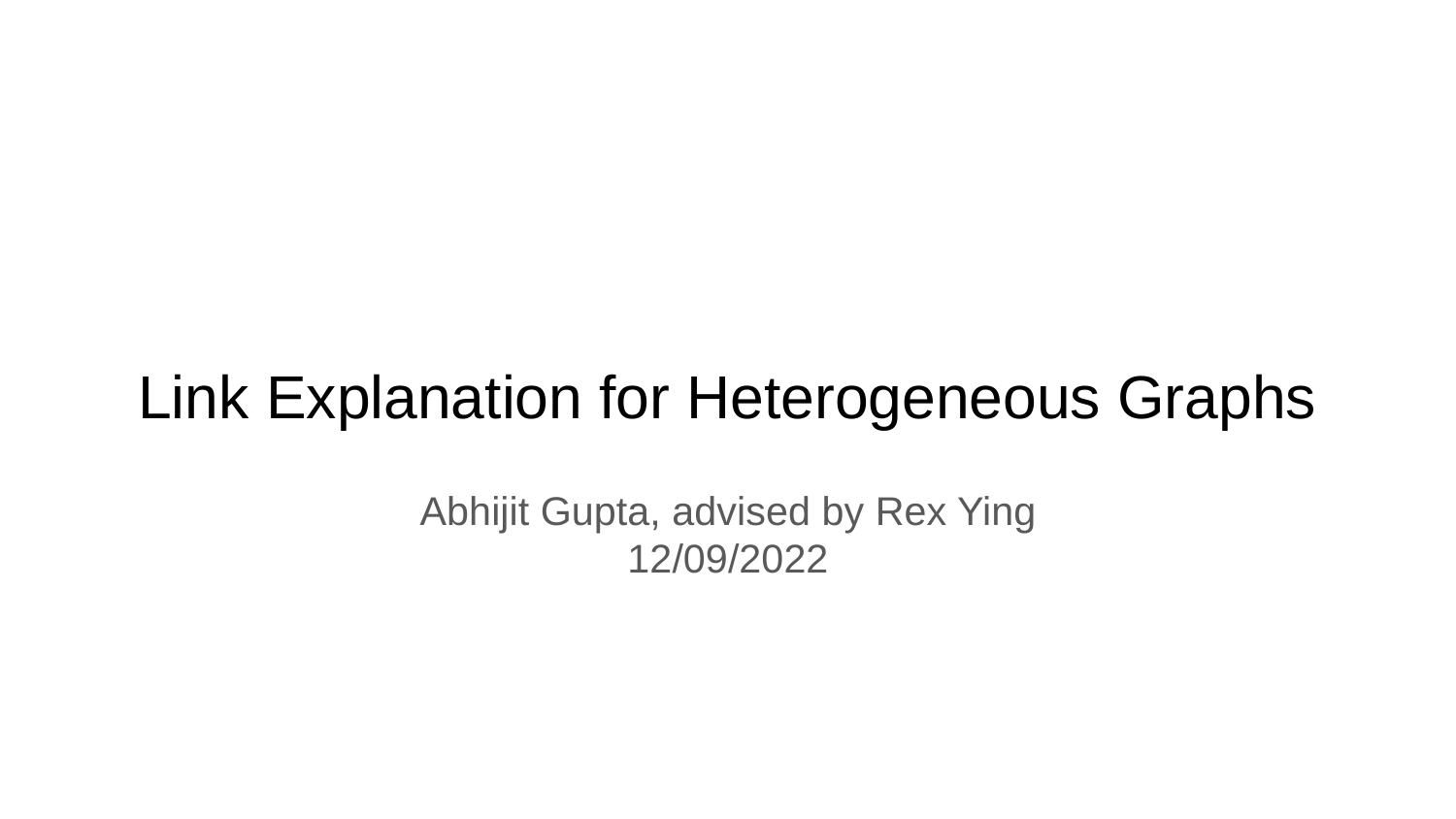

# Link Explanation for Heterogeneous Graphs
Abhijit Gupta, advised by Rex Ying
12/09/2022